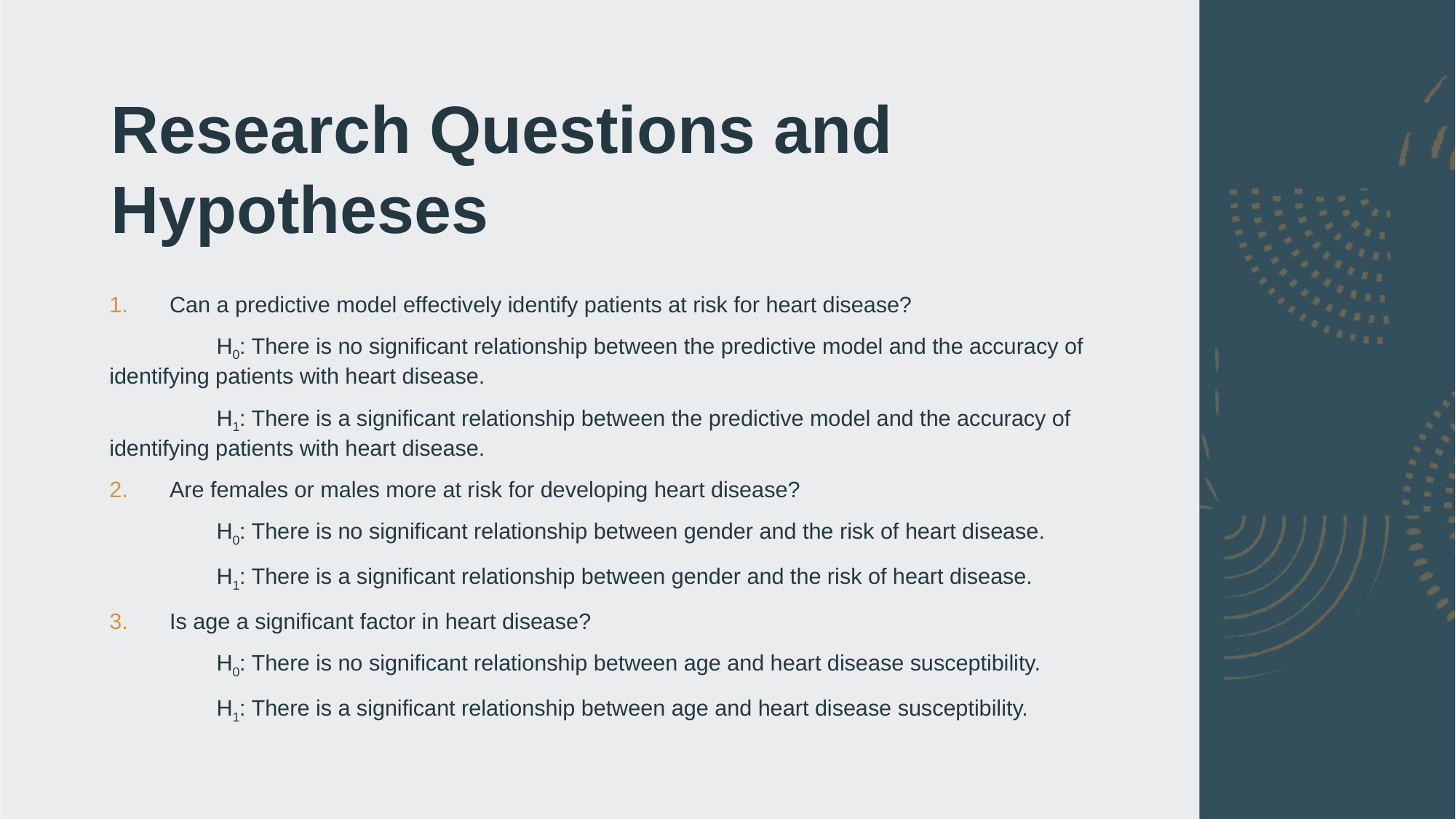

# Research Questions and Hypotheses
Can a predictive model effectively identify patients at risk for heart disease?
	H0: There is no significant relationship between the predictive model and the accuracy of identifying patients with heart disease.
	H1: There is a significant relationship between the predictive model and the accuracy of identifying patients with heart disease.
Are females or males more at risk for developing heart disease?
	H0: There is no significant relationship between gender and the risk of heart disease.
	H1: There is a significant relationship between gender and the risk of heart disease.
Is age a significant factor in heart disease?
	H0: There is no significant relationship between age and heart disease susceptibility.
	H1: There is a significant relationship between age and heart disease susceptibility.